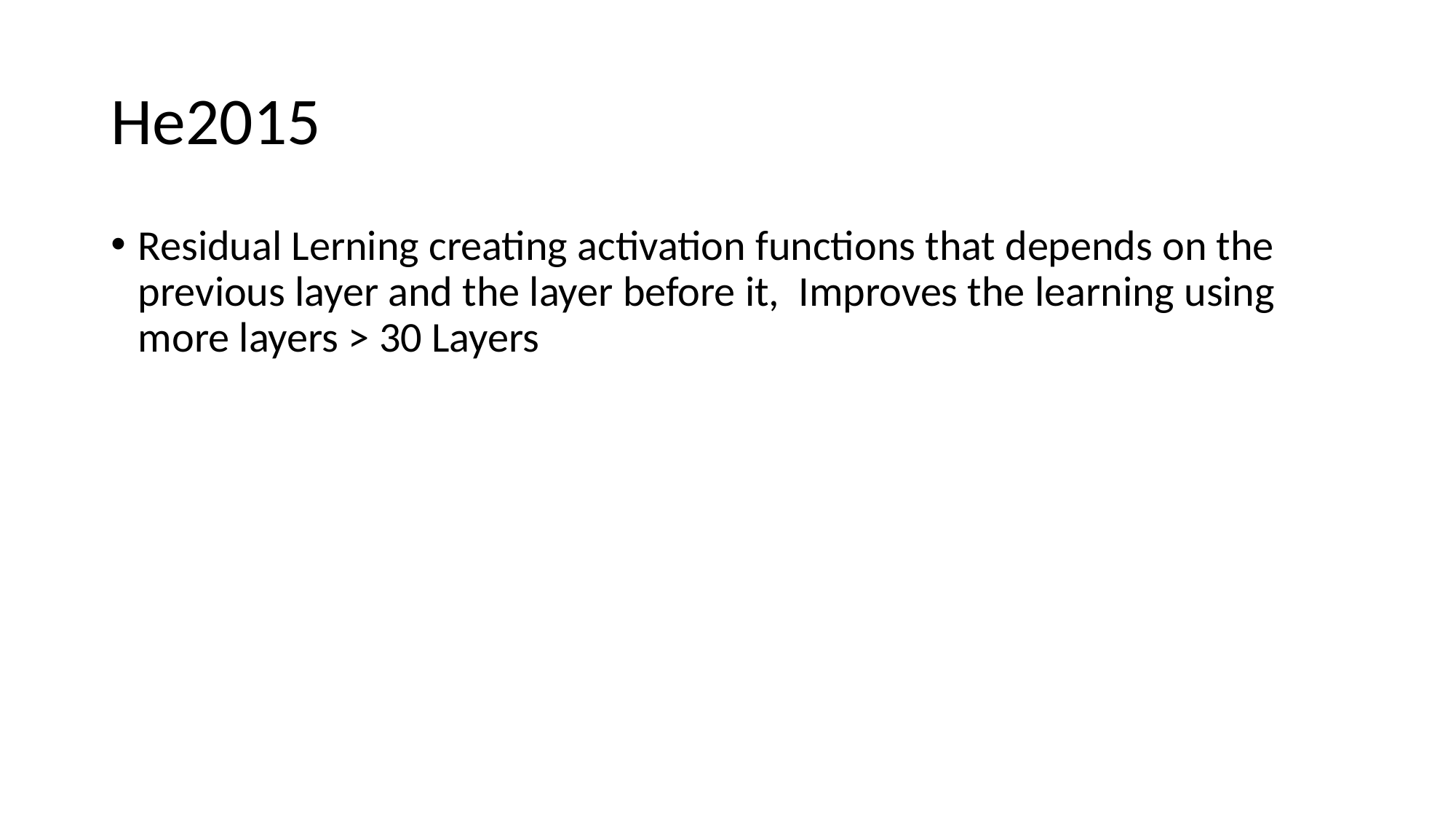

# He2015
Residual Lerning creating activation functions that depends on the previous layer and the layer before it,  Improves the learning using more layers > 30 Layers